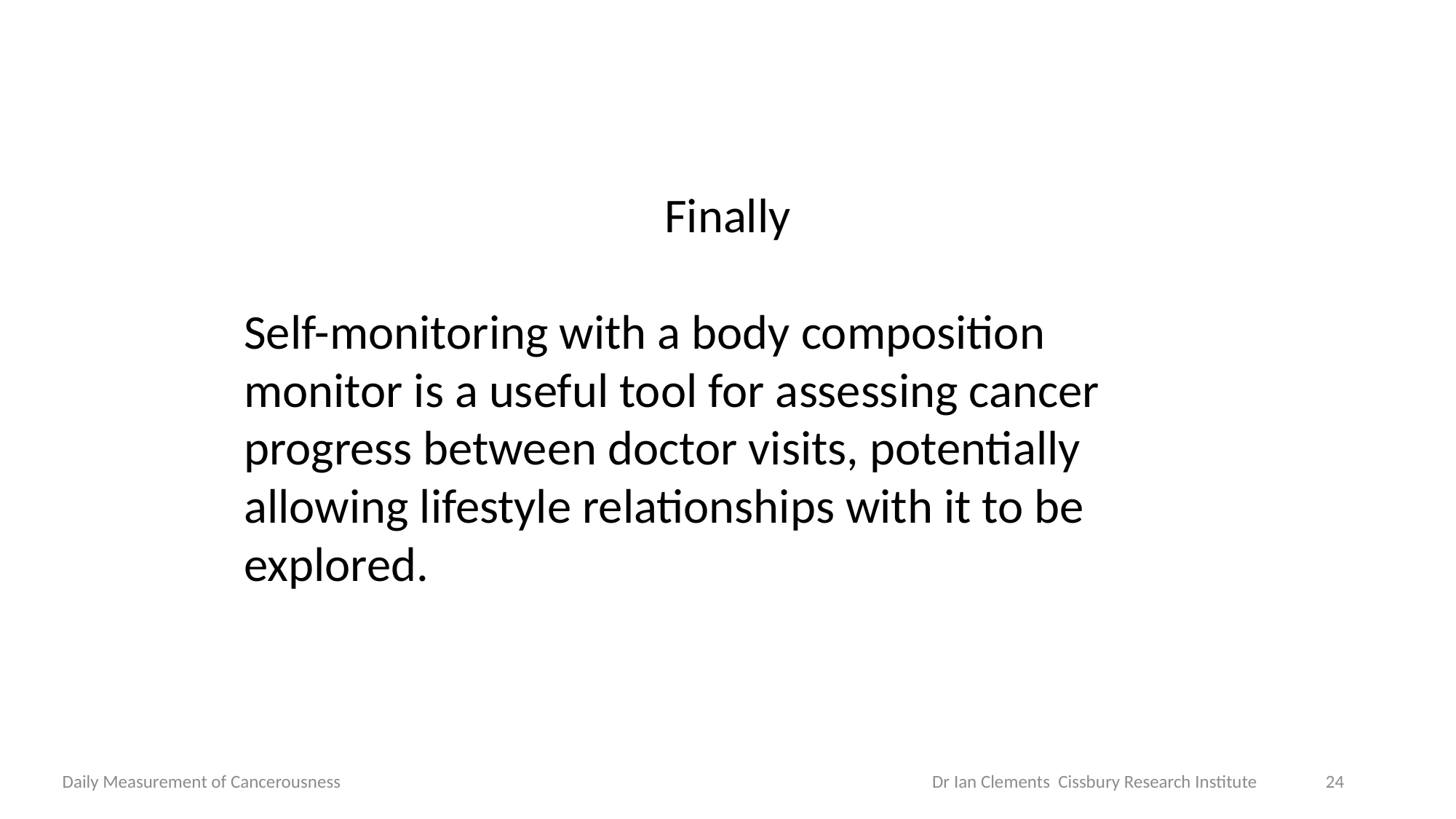

Finally

Self-monitoring with a body composition monitor is a useful tool for assessing cancer  progress between doctor visits, potentially allowing lifestyle relationships with it to be explored.
Daily Measurement of Cancerousness                                                                                                                                              Dr Ian Clements  Cissbury Research Institute
24